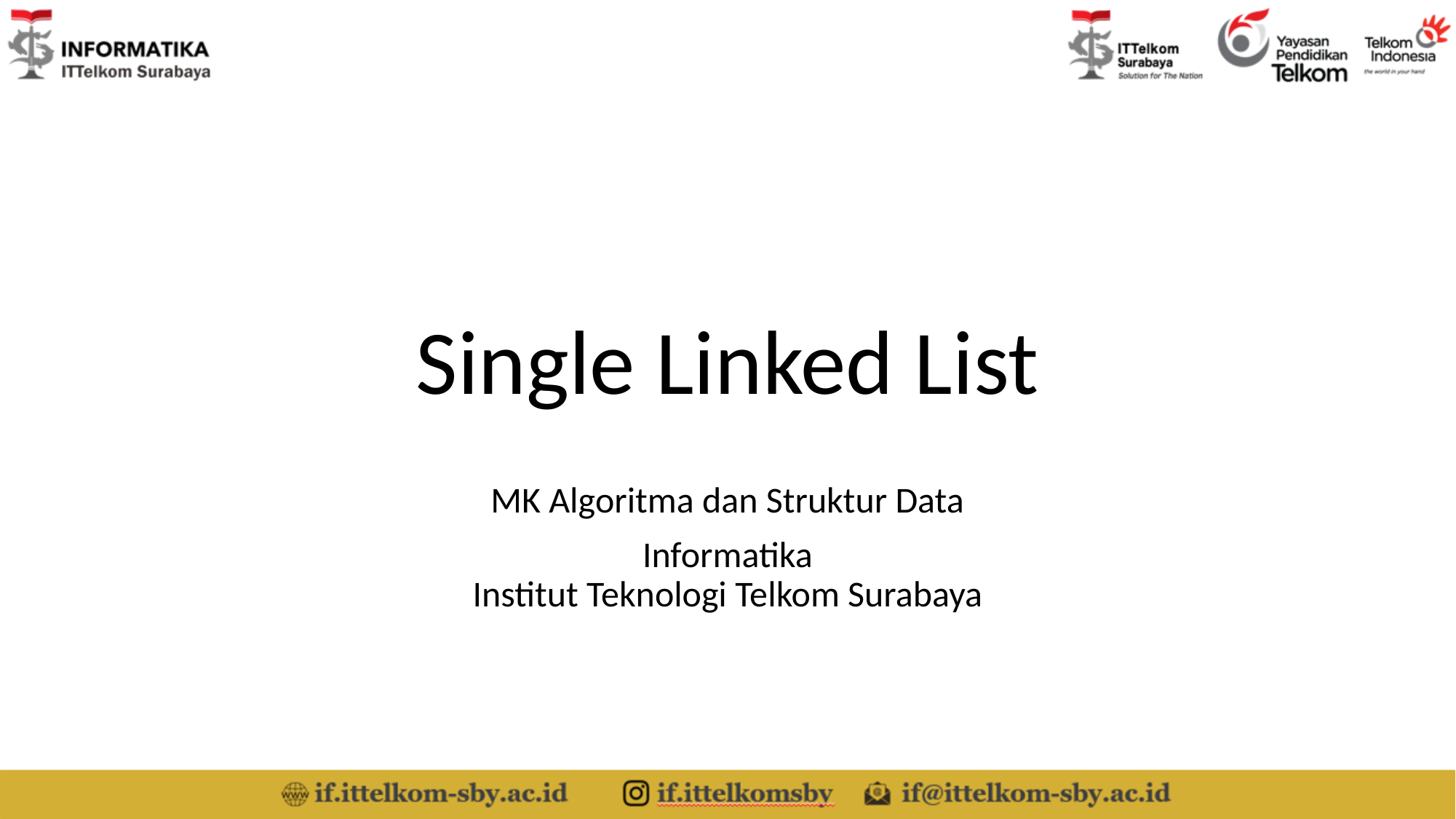

# Single Linked List
MK Algoritma dan Struktur Data
Informatika
Institut Teknologi Telkom Surabaya